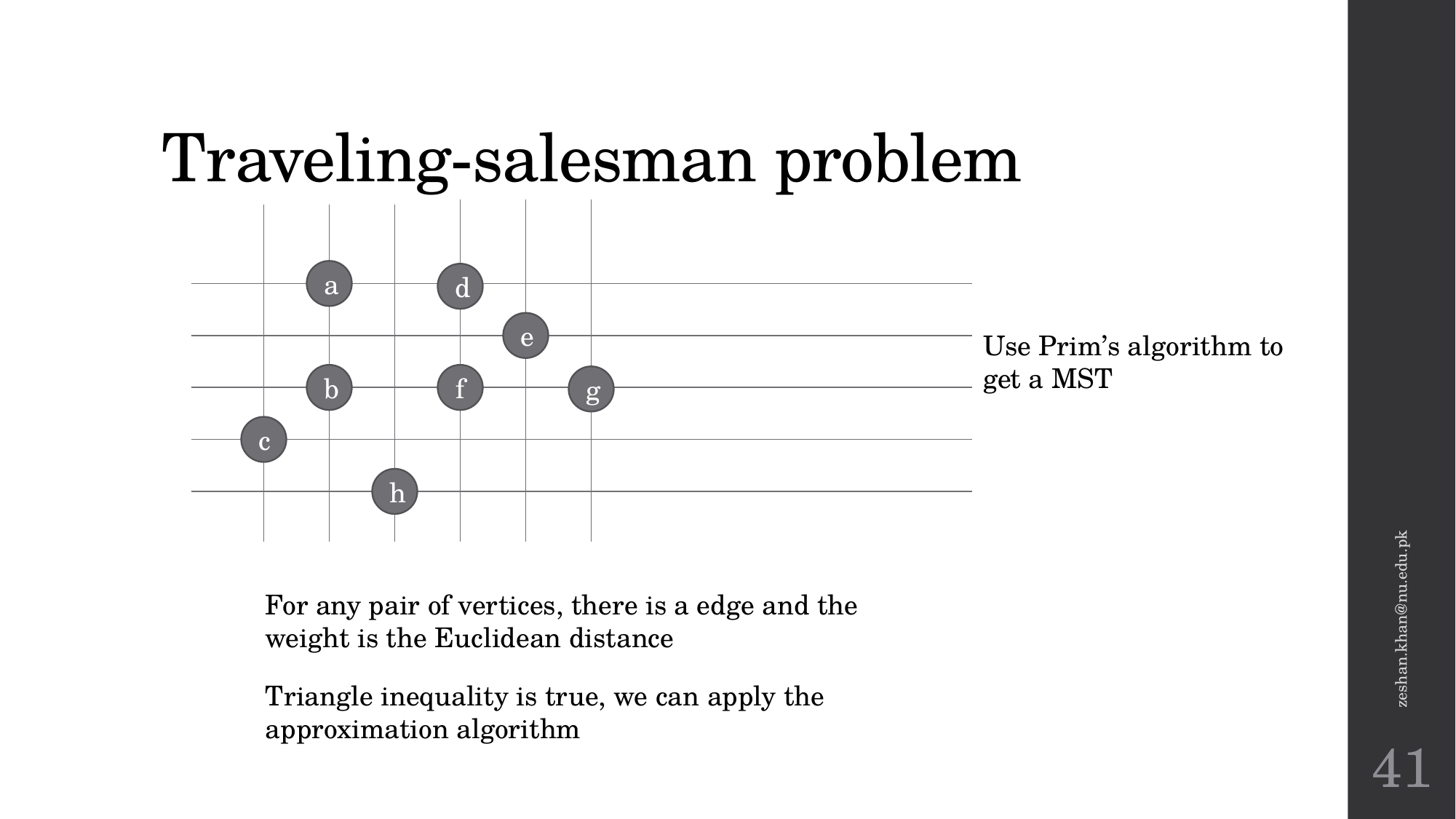

# Traveling-salesman problem
a
d
e
Use Prim’s algorithm to get a MST
b
f
g
c
h
zeshan.khan@nu.edu.pk
For any pair of vertices, there is a edge and the weight is the Euclidean distance
Triangle inequality is true, we can apply the approximation algorithm
41